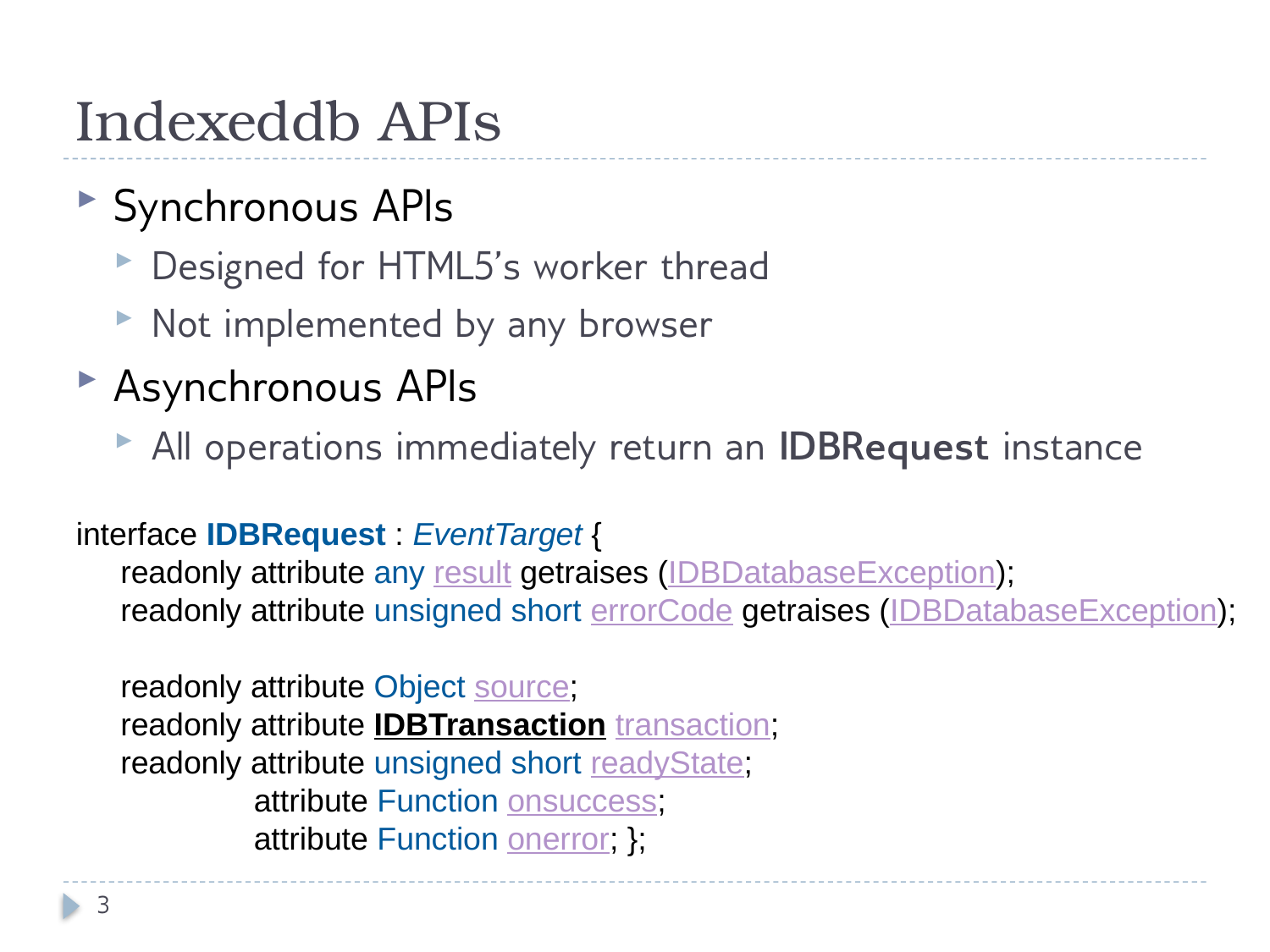

# Indexeddb APIs
Synchronous APIs
Designed for HTML5’s worker thread
Not implemented by any browser
Asynchronous APIs
All operations immediately return an IDBRequest instance
interface IDBRequest : EventTarget {
     readonly attribute any result getraises (IDBDatabaseException);
     readonly attribute unsigned short errorCode getraises (IDBDatabaseException);
     readonly attribute Object source;
     readonly attribute IDBTransaction transaction;
     readonly attribute unsigned short readyState;
                    attribute Function onsuccess;
                    attribute Function onerror; };
3